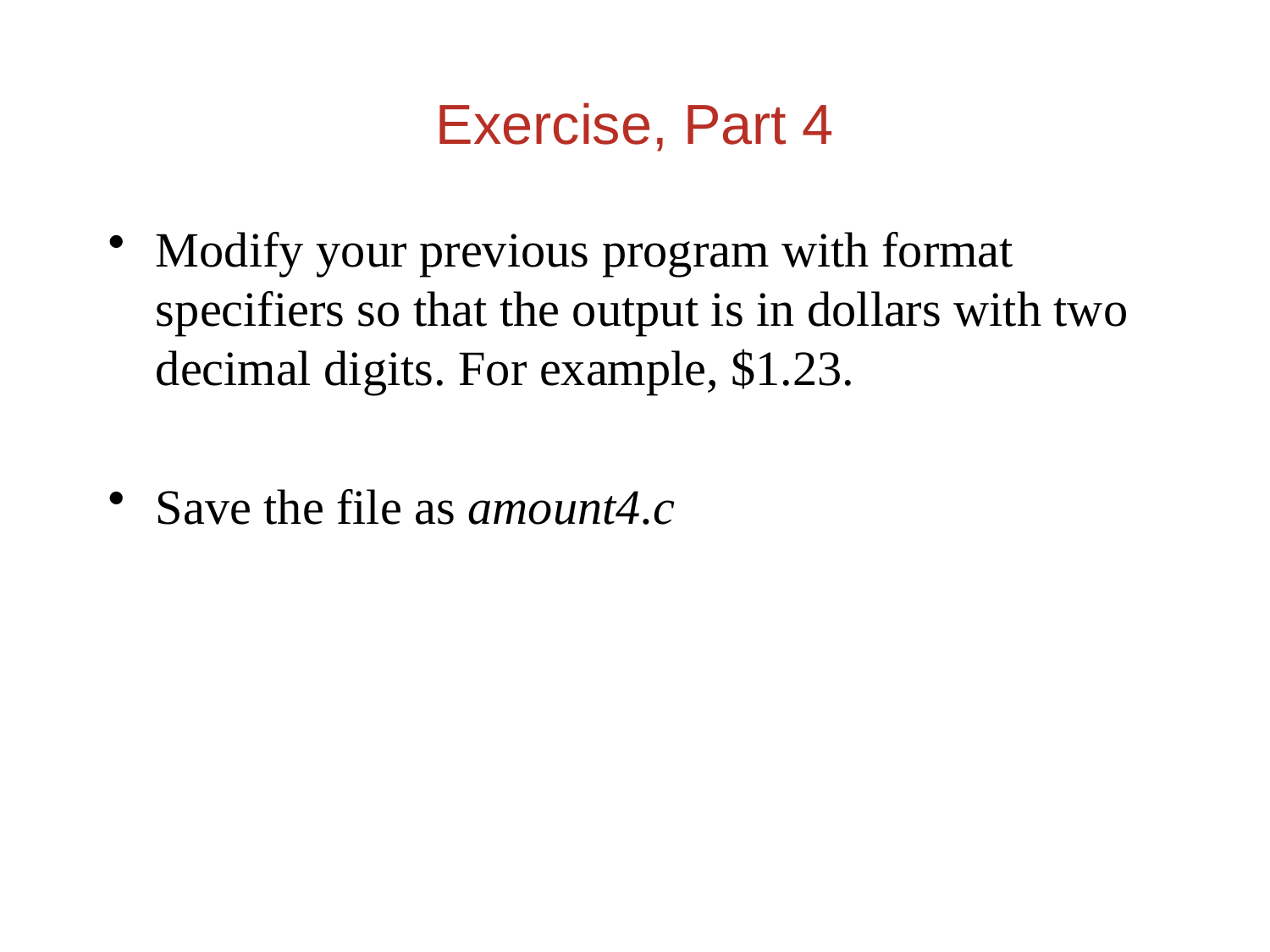

Modify your previous program with format specifiers so that the output is in dollars with two decimal digits. For example, $1.23.

Save the file as amount4.c
Exercise, Part 4